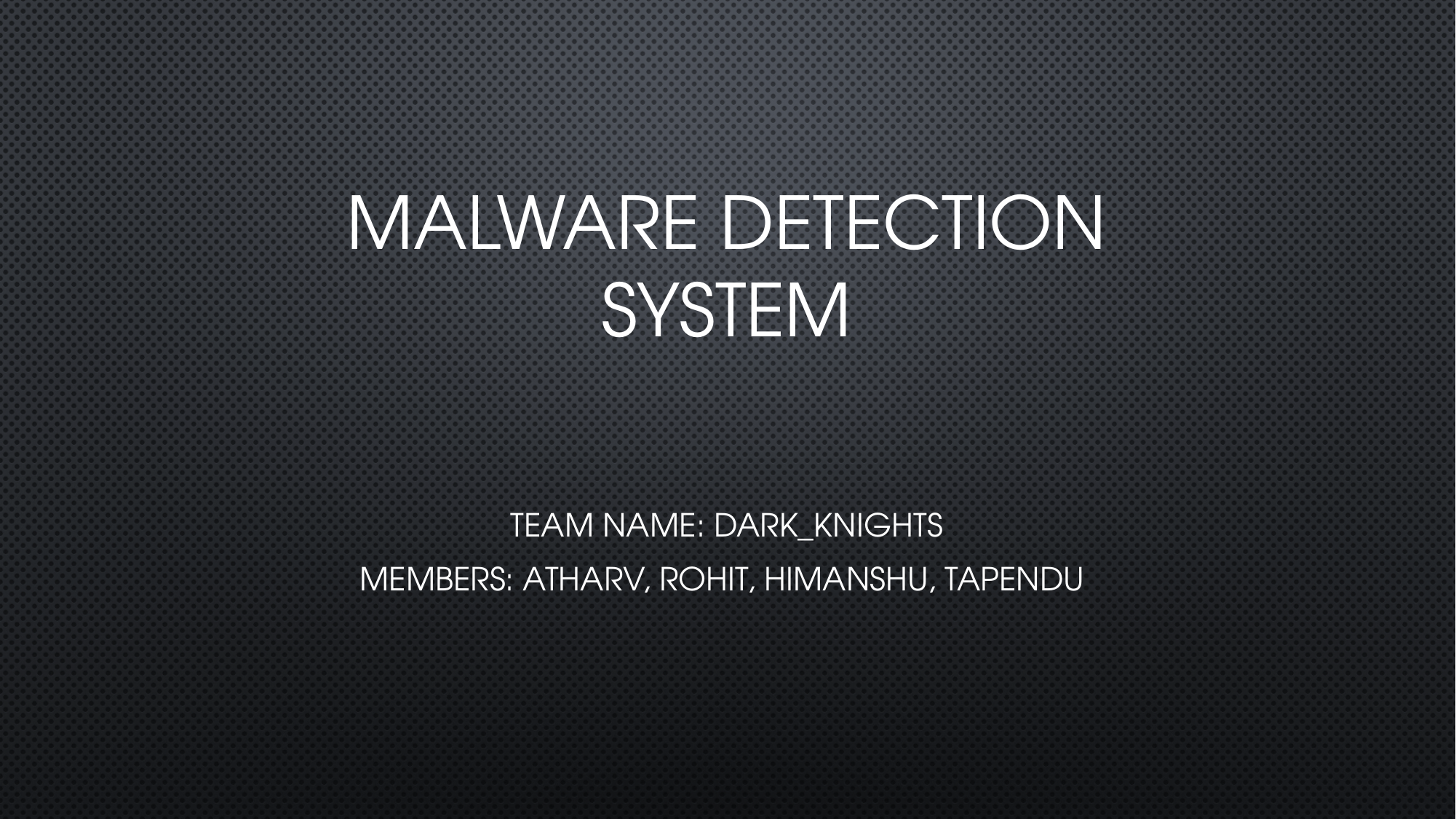

# Malware Detection System
Team Name: Dark_Knights
Members: Atharv, Rohit, Himanshu, Tapendu